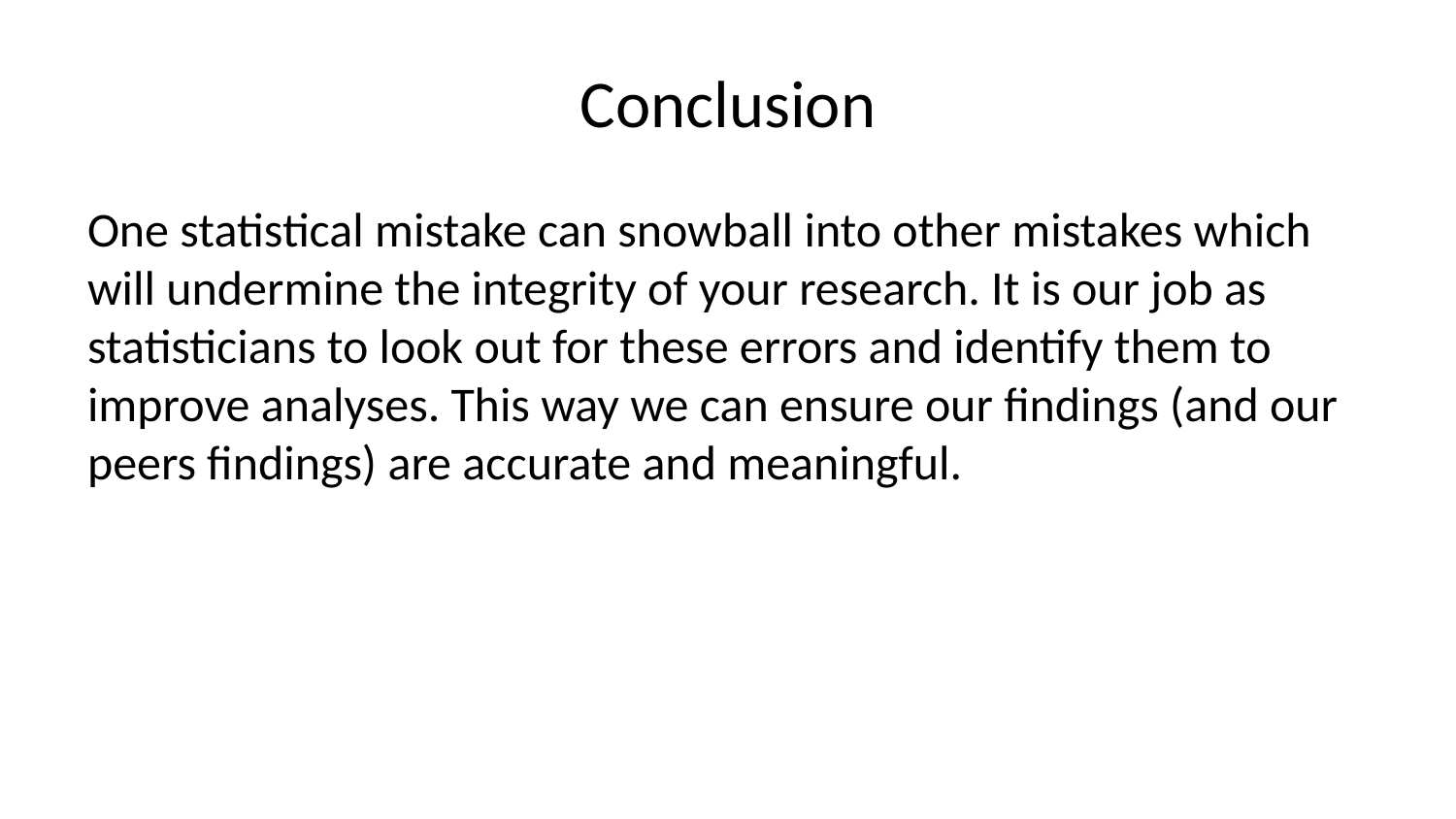

# Conclusion
One statistical mistake can snowball into other mistakes which will undermine the integrity of your research. It is our job as statisticians to look out for these errors and identify them to improve analyses. This way we can ensure our findings (and our peers findings) are accurate and meaningful.